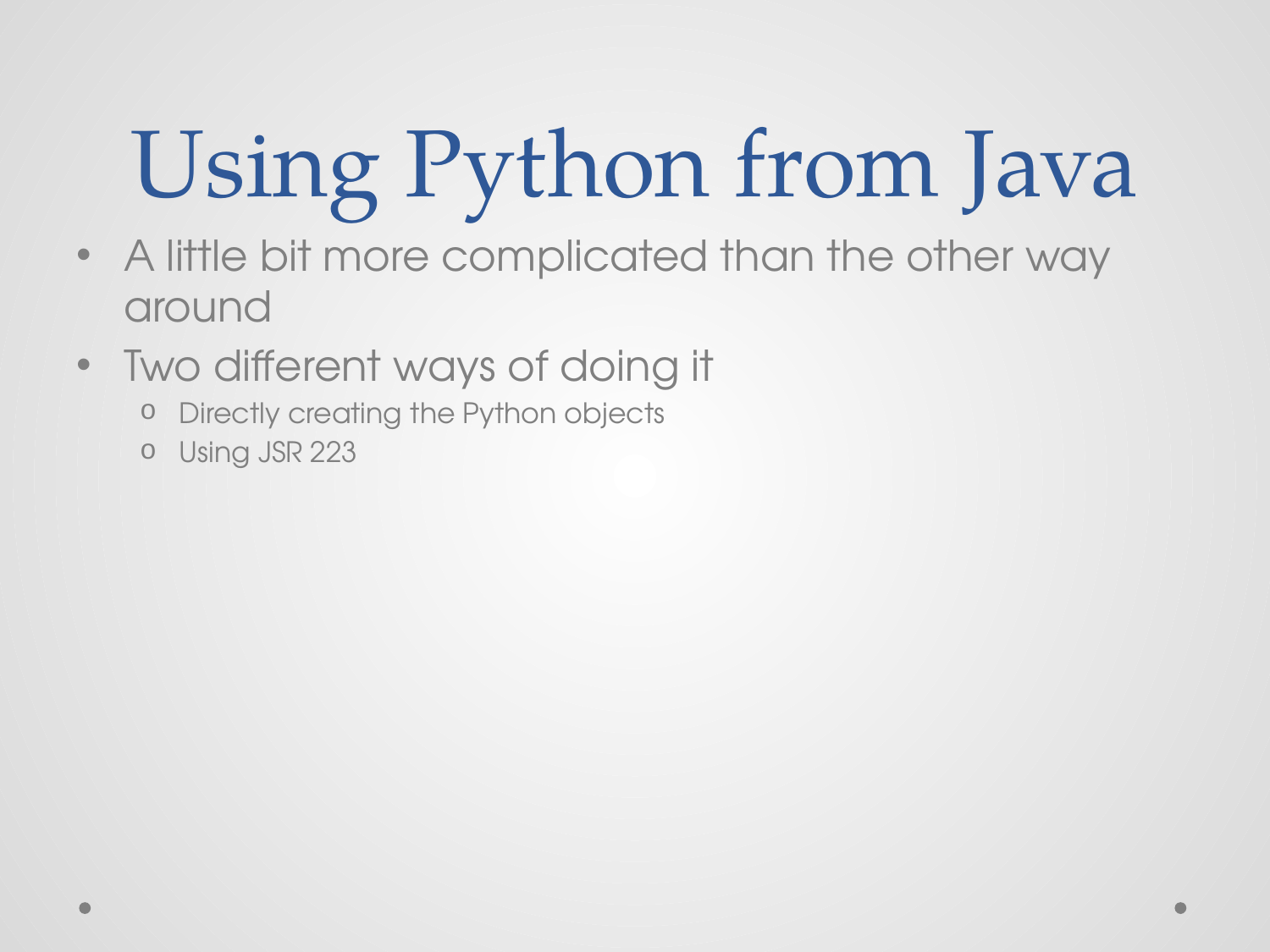

# Using Python from Java
A little bit more complicated than the other way around
Two different ways of doing it
Directly creating the Python objects
Using JSR 223